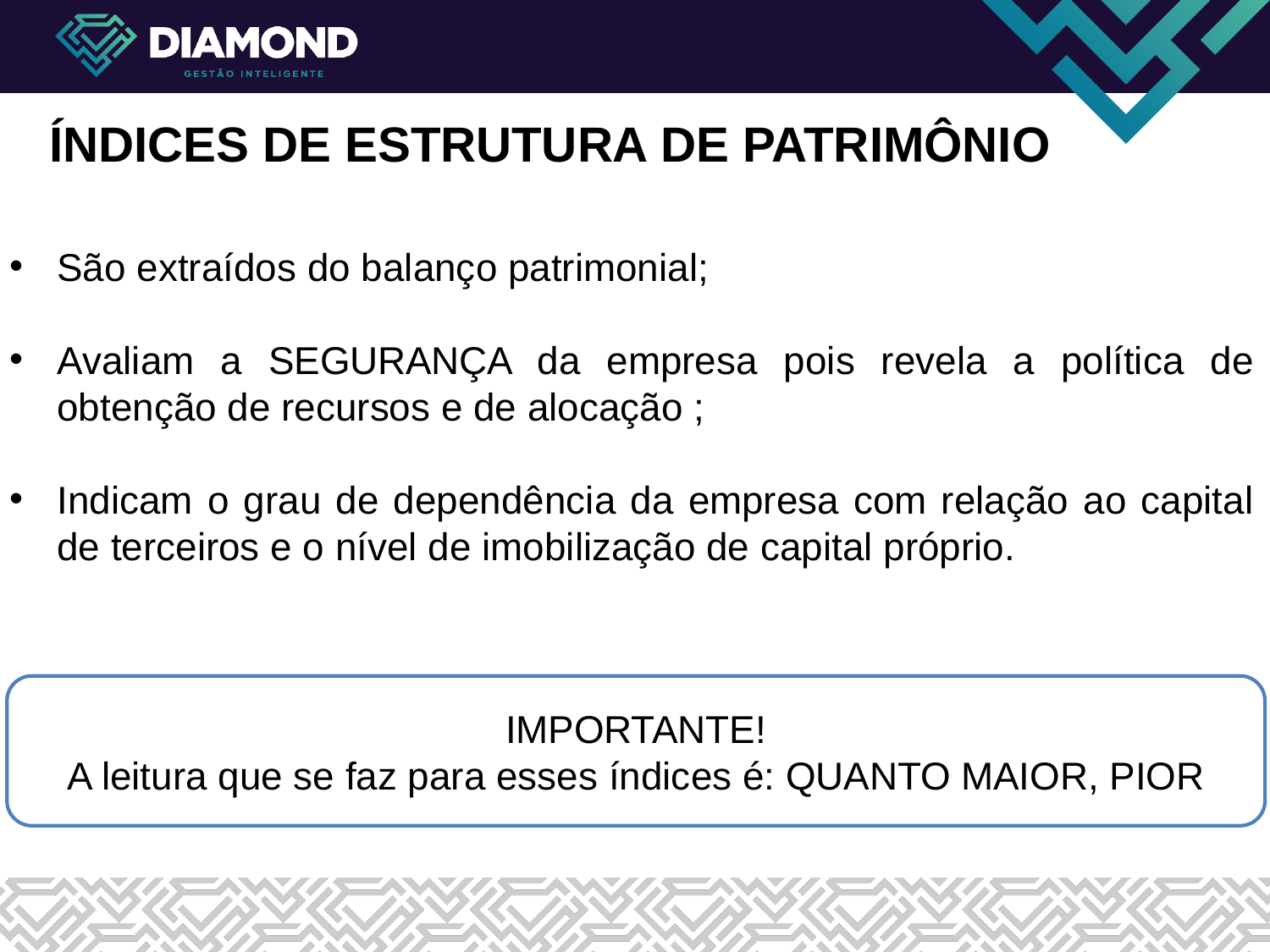

ÍNDICES DE ESTRUTURA DE PATRIMÔNIO
São extraídos do balanço patrimonial;

Avaliam a SEGURANÇA da empresa pois revela a política de obtenção de recursos e de alocação ;

Indicam o grau de dependência da empresa com relação ao capital de terceiros e o nível de imobilização de capital próprio.
IMPORTANTE!
A leitura que se faz para esses índices é: QUANTO MAIOR, PIOR